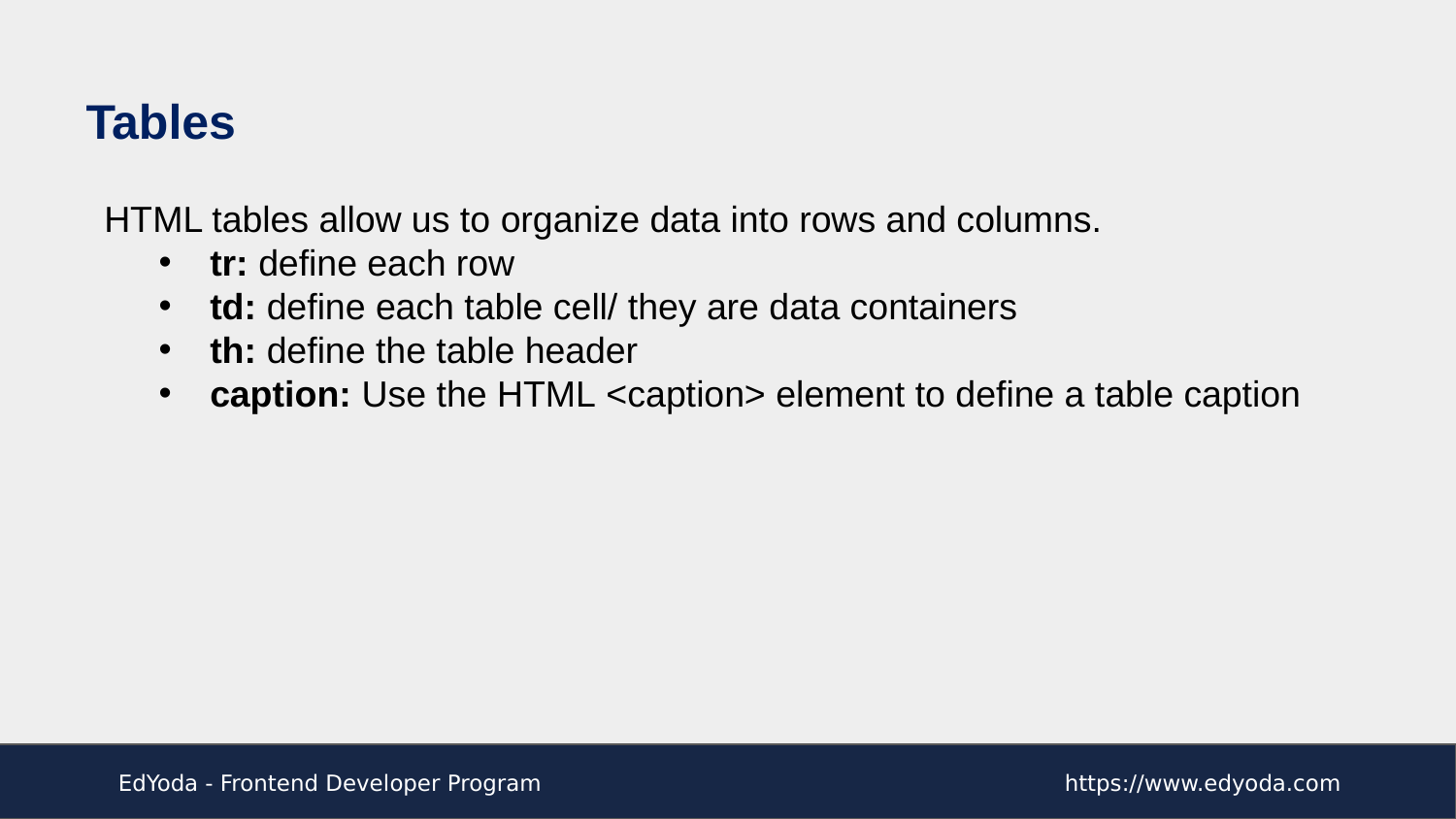

# Tables
HTML tables allow us to organize data into rows and columns.
 tr: define each row
 td: define each table cell/ they are data containers
 th: define the table header
 caption: Use the HTML <caption> element to define a table caption

EdYoda - Frontend Developer Program
https://www.edyoda.com